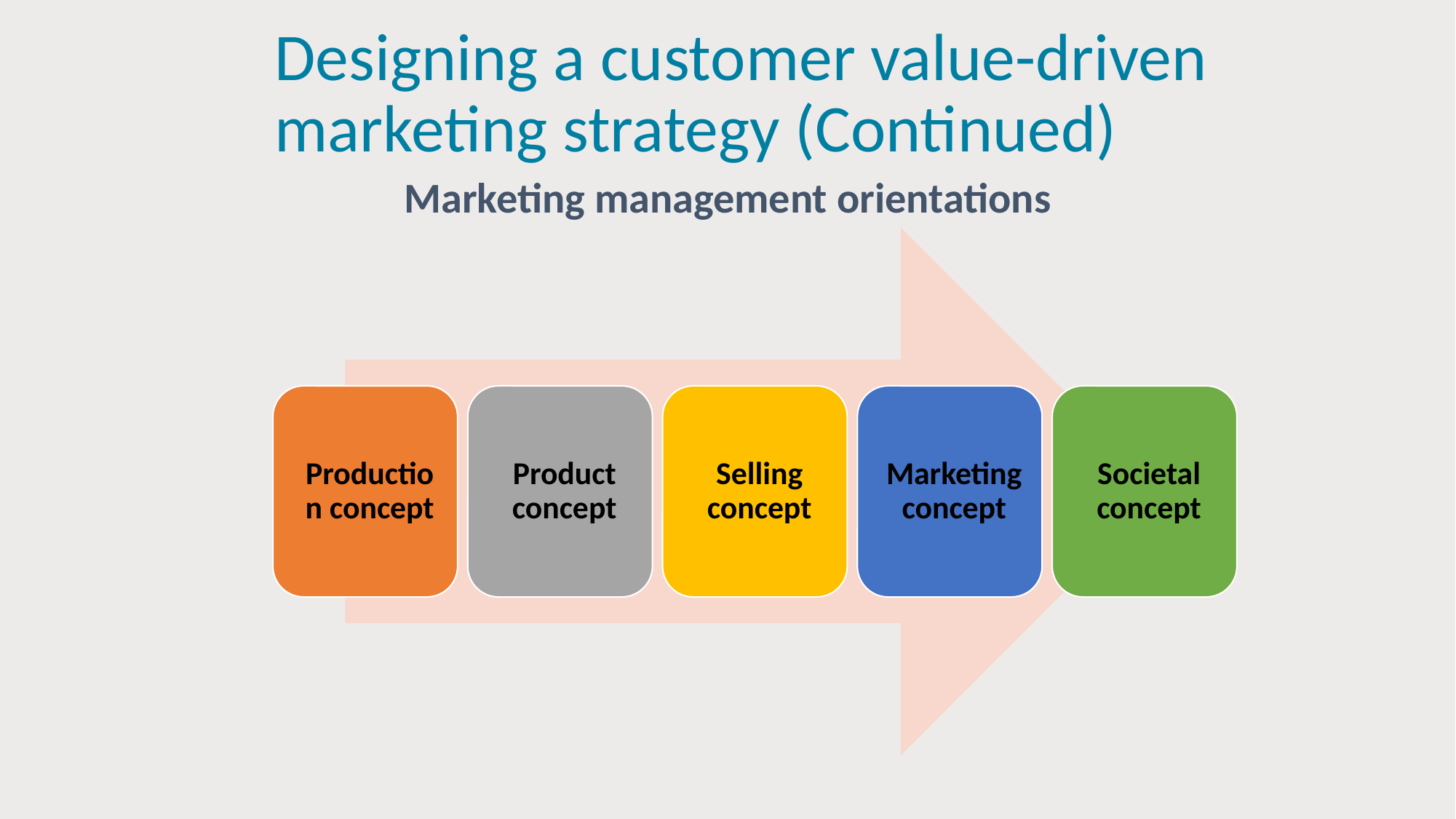

# Designing a customer value-driven marketing strategy (Continued)
Marketing management orientations

Production concept
Product concept
Selling concept
Marketing concept
Societal concept